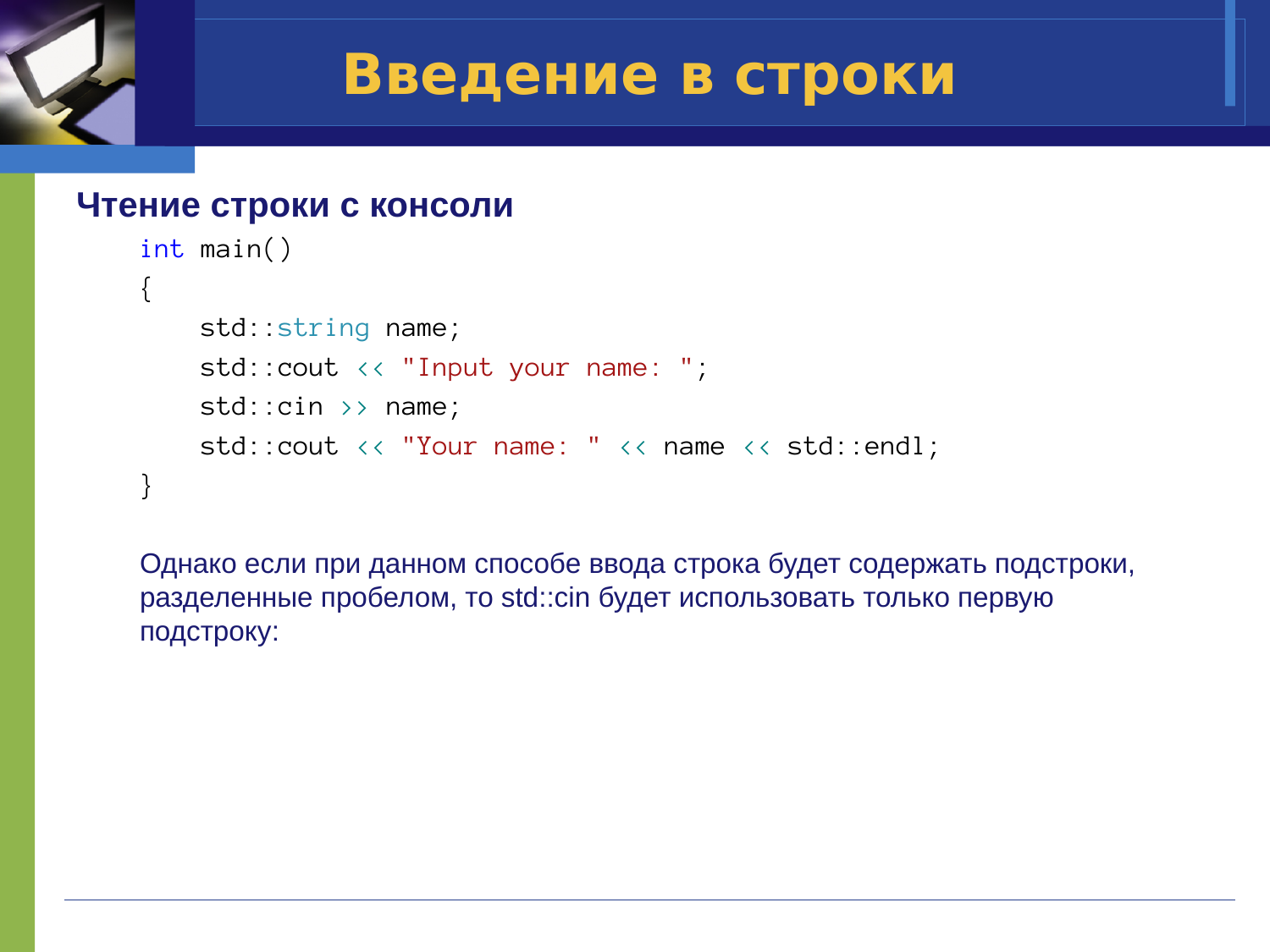

# Введение в строки
Чтение строки с консоли
int main()
{
    std::string name;
    std::cout << "Input your name: ";
    std::cin >> name;
    std::cout << "Your name: " << name << std::endl;
}

Однако если при данном способе ввода строка будет содержать подстроки, разделенные пробелом, то std::cin будет использовать только первую подстроку: